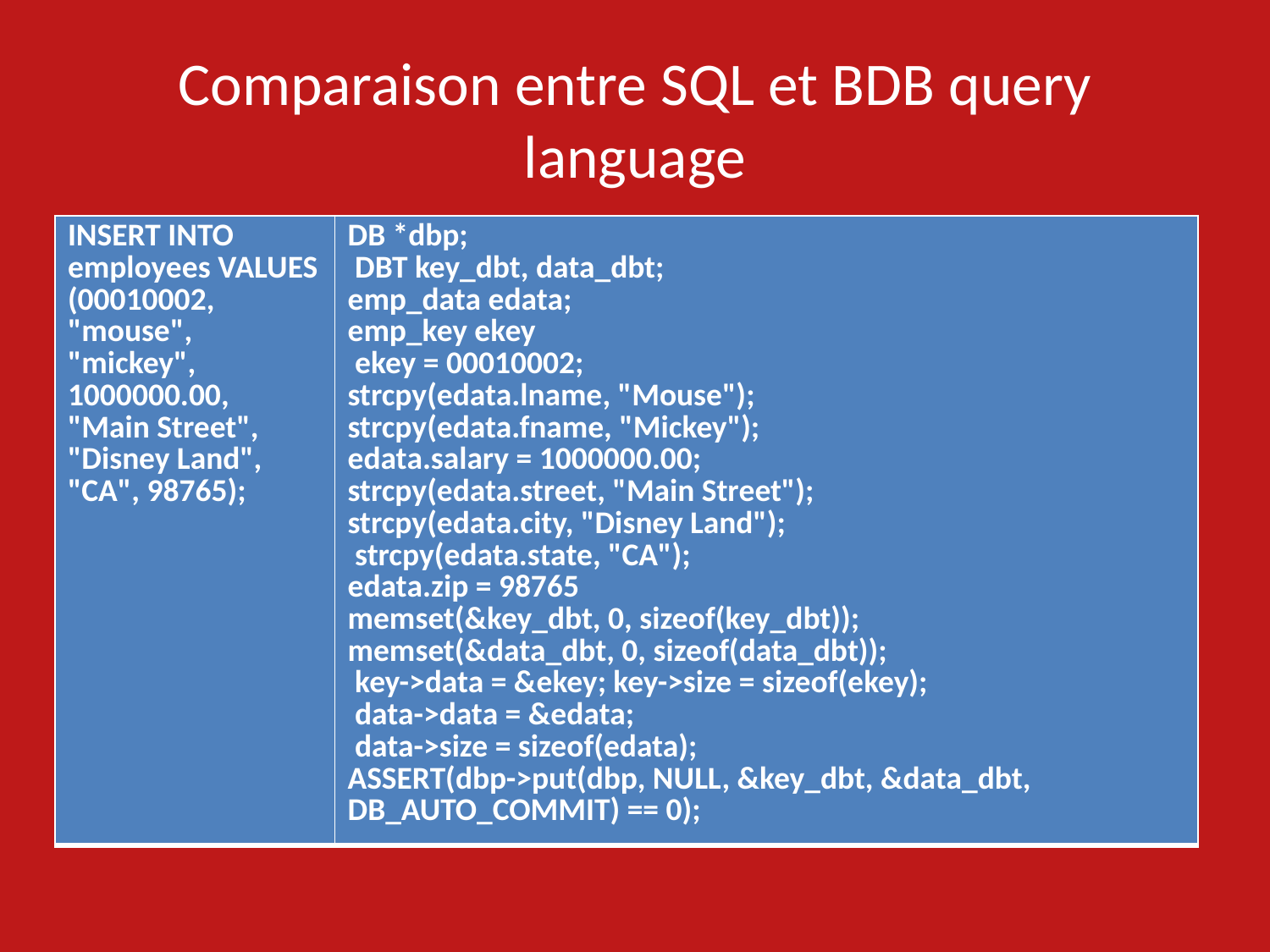

# Comparaison entre SQL et BDB query language
| INSERT INTO employees VALUES (00010002, "mouse", "mickey", 1000000.00, "Main Street", "Disney Land", "CA", 98765); | DB \*dbp; DBT key\_dbt, data\_dbt; emp\_data edata; emp\_key ekey ekey = 00010002; strcpy(edata.lname, "Mouse"); strcpy(edata.fname, "Mickey"); edata.salary = 1000000.00; strcpy(edata.street, "Main Street"); strcpy(edata.city, "Disney Land"); strcpy(edata.state, "CA"); edata.zip = 98765 memset(&key\_dbt, 0, sizeof(key\_dbt)); memset(&data\_dbt, 0, sizeof(data\_dbt)); key->data = &ekey; key->size = sizeof(ekey); data->data = &edata; data->size = sizeof(edata); ASSERT(dbp->put(dbp, NULL, &key\_dbt, &data\_dbt, DB\_AUTO\_COMMIT) == 0); |
| --- | --- |
23